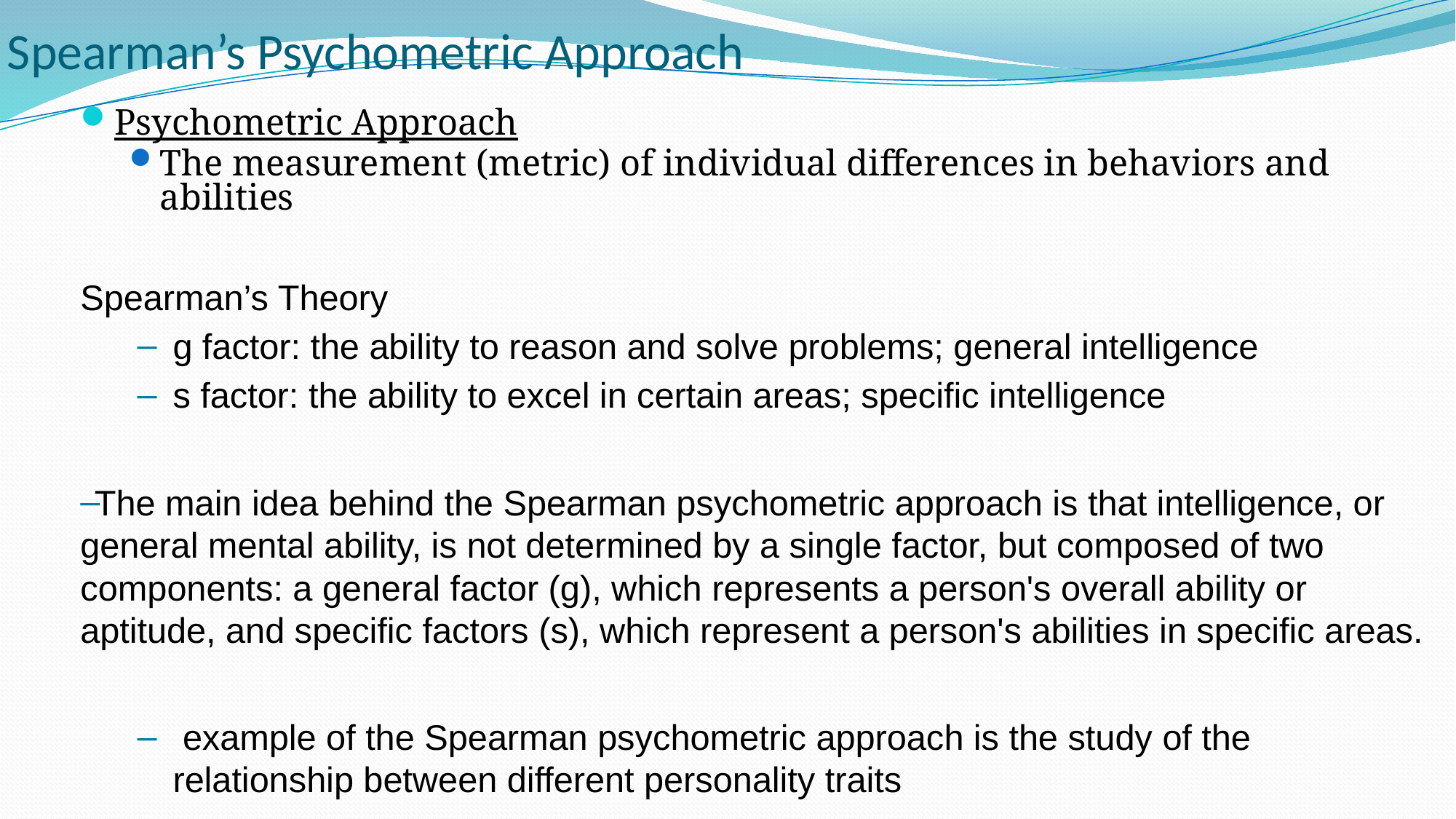

# Spearman’s Psychometric Approach
Psychometric Approach
The measurement (metric) of individual differences in behaviors and abilities

Spearman’s Theory
g factor: the ability to reason and solve problems; general intelligence
s factor: the ability to excel in certain areas; specific intelligence

The main idea behind the Spearman psychometric approach is that intelligence, or general mental ability, is not determined by a single factor, but composed of two components: a general factor (g), which represents a person's overall ability or aptitude, and specific factors (s), which represent a person's abilities in specific areas.

 example of the Spearman psychometric approach is the study of the relationship between different personality traits